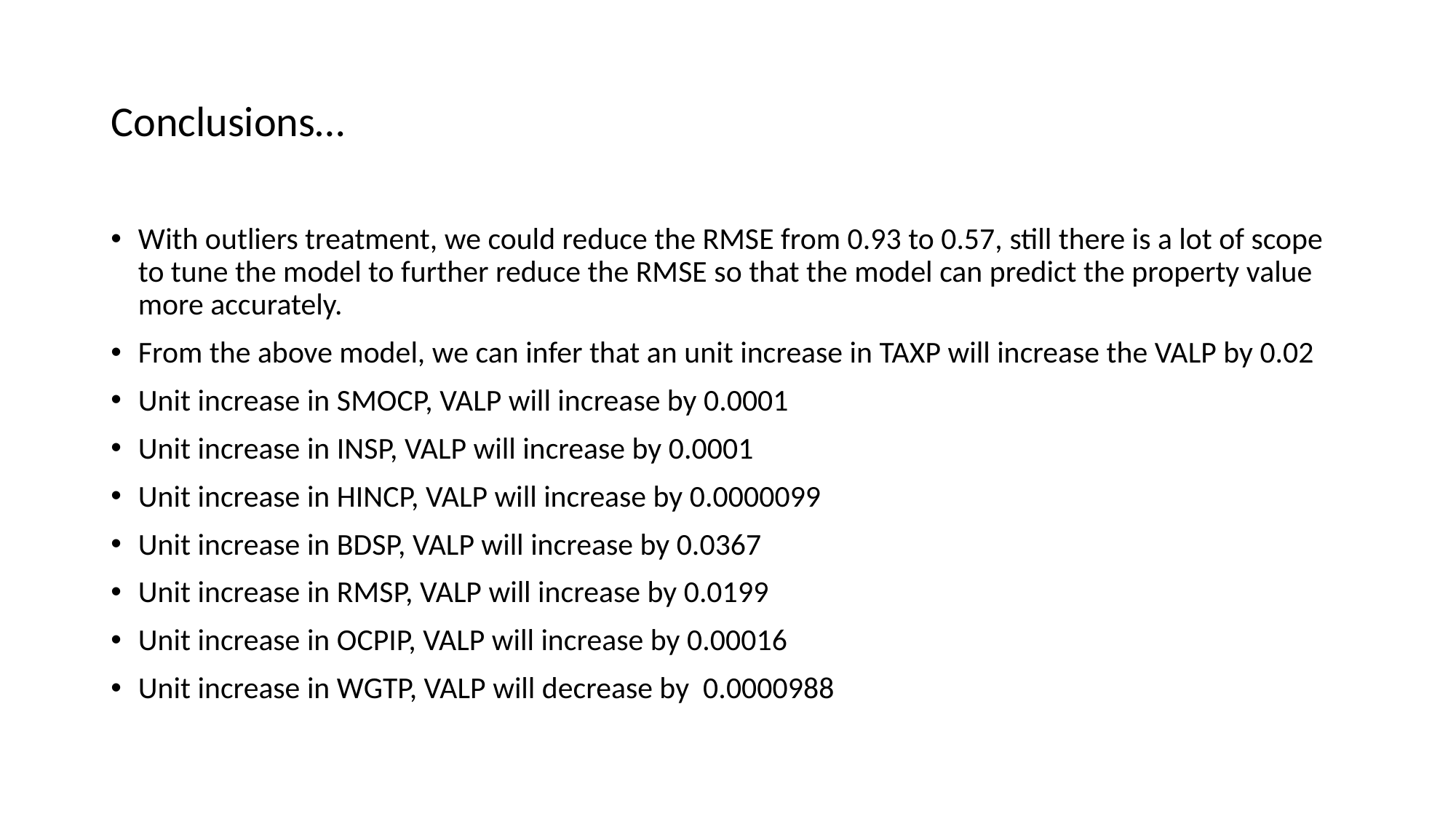

# Conclusions…
With outliers treatment, we could reduce the RMSE from 0.93 to 0.57, still there is a lot of scope to tune the model to further reduce the RMSE so that the model can predict the property value more accurately.
From the above model, we can infer that an unit increase in TAXP will increase the VALP by 0.02
Unit increase in SMOCP, VALP will increase by 0.0001
Unit increase in INSP, VALP will increase by 0.0001
Unit increase in HINCP, VALP will increase by 0.0000099
Unit increase in BDSP, VALP will increase by 0.0367
Unit increase in RMSP, VALP will increase by 0.0199
Unit increase in OCPIP, VALP will increase by 0.00016
Unit increase in WGTP, VALP will decrease by  0.0000988